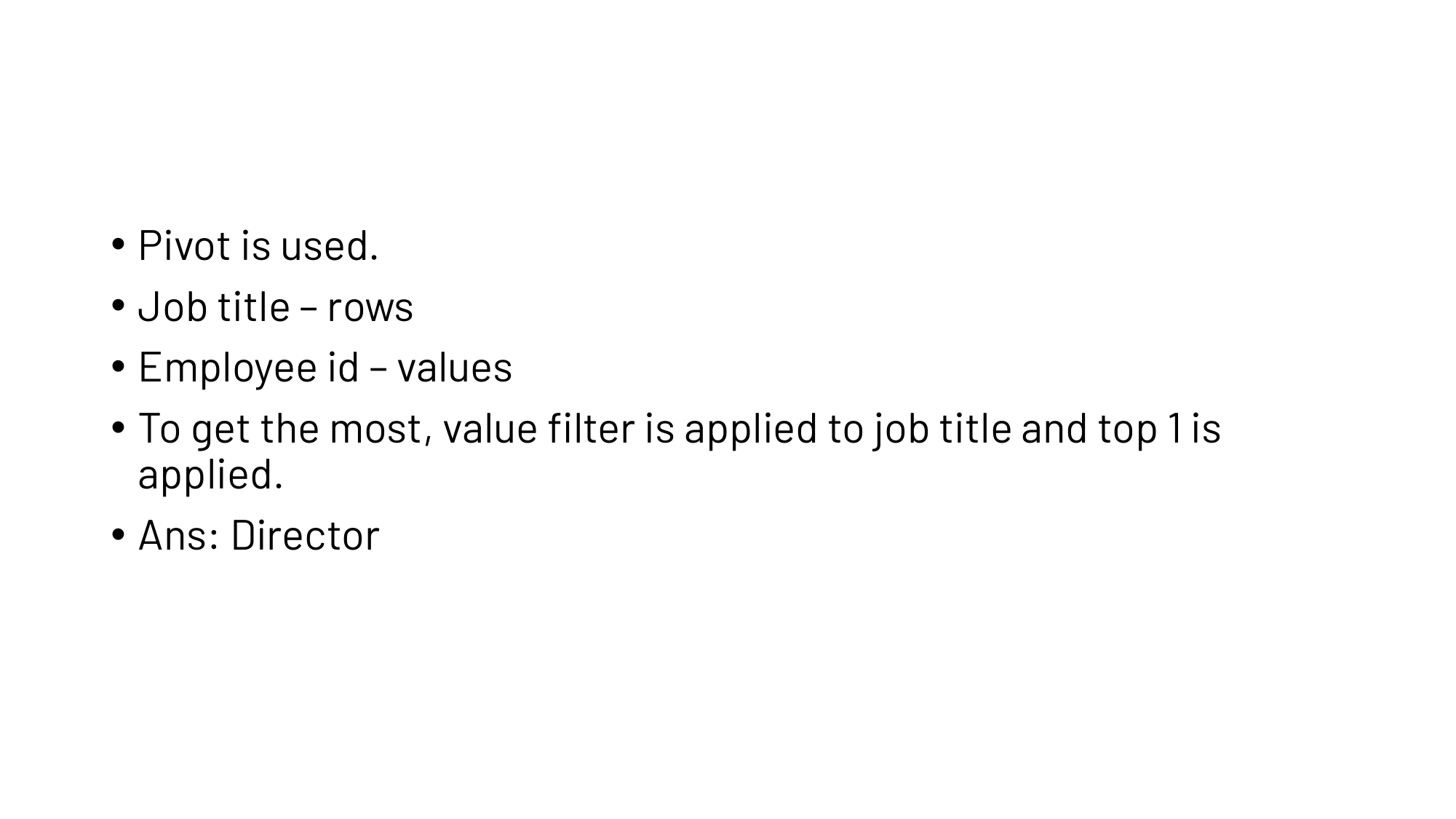

#
Pivot is used.
Job title – rows
Employee id – values
To get the most, value filter is applied to job title and top 1 is applied.
Ans: Director